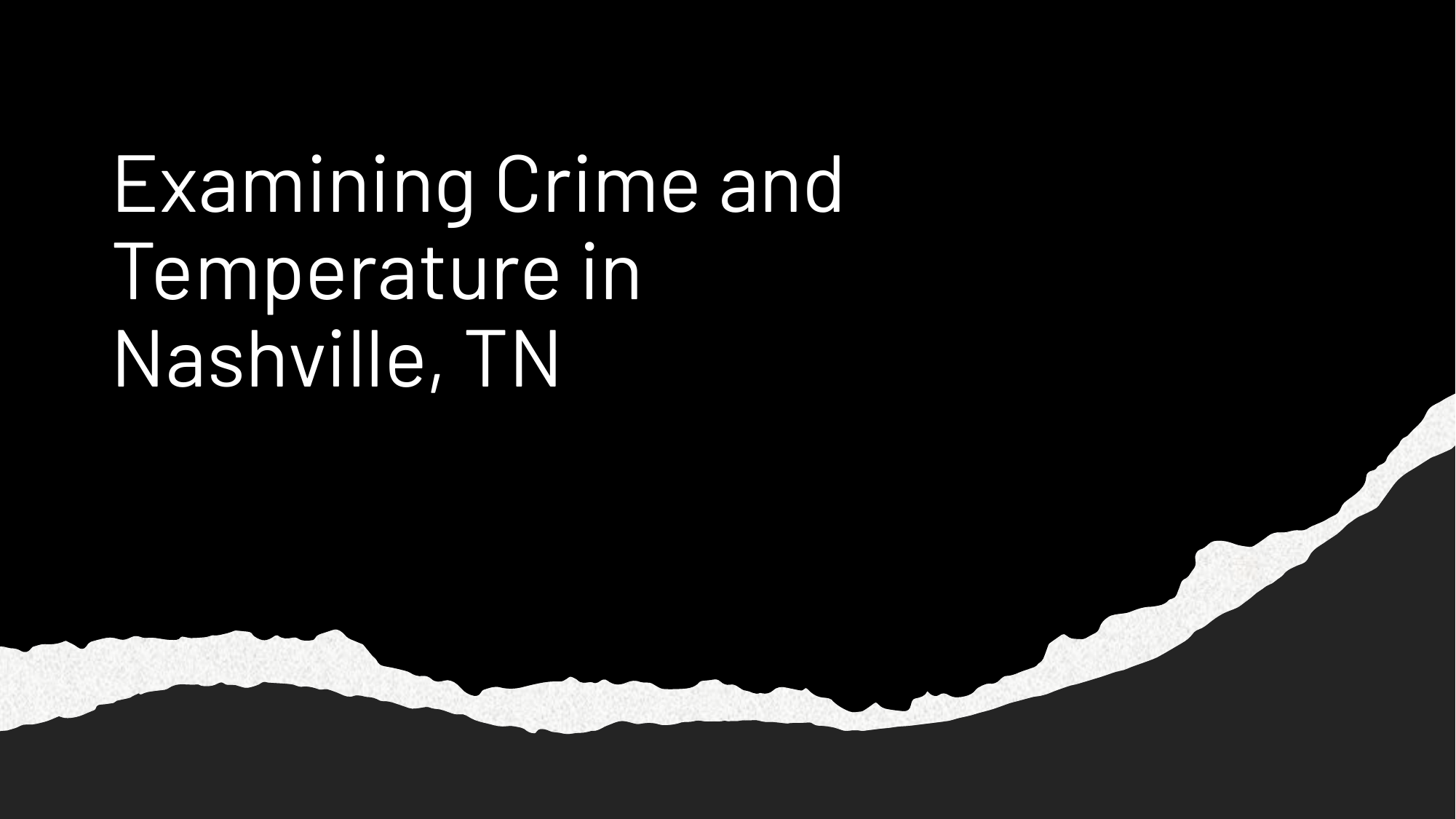

# Examining Crime and Temperature in Nashville, TN